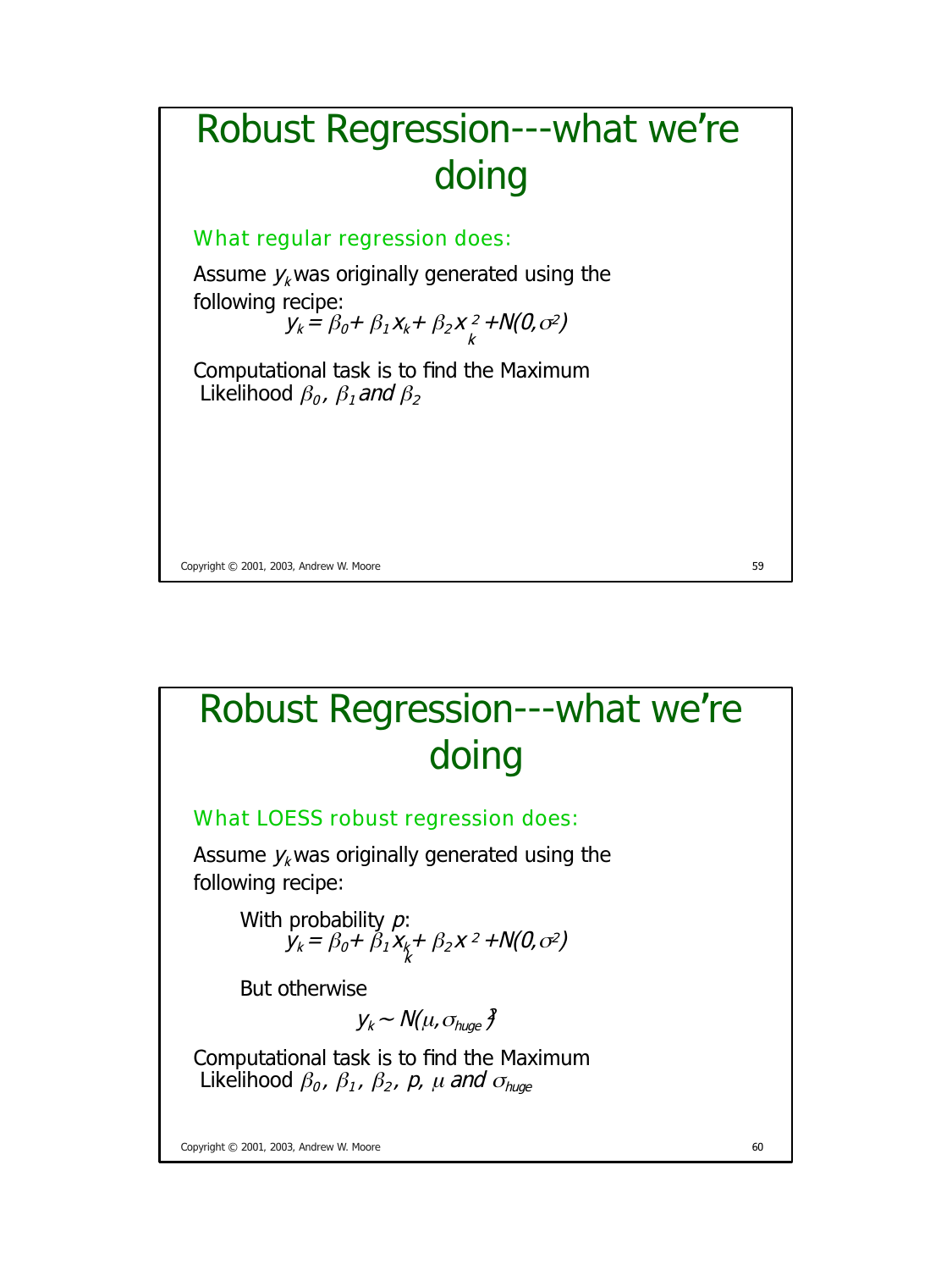

# Robust Regression---what we’re  doing

What regular regression does:
Assume yk was originally generated using the  following recipe:
yk = β0+ β1 xk+ β2 x 2 +N(0,σ2)
k
Computational task is to find the Maximum  Likelihood β0 , β1 and β2
Copyright © 2001, 2003, Andrew W. Moore
59
Robust Regression---what we’re  doing
What LOESS robust regression does:
Assume yk was originally generated using the  following recipe:
With probability p:
yk = β0+ β1 xk+ β2 x 2 +N(0,σ2)
k

But otherwise
yk ~ N(μ,σhuge )
2
Computational task is to find the Maximum  Likelihood β0 , β1 , β2 , p, μ and σhuge
Copyright © 2001, 2003, Andrew W. Moore
60